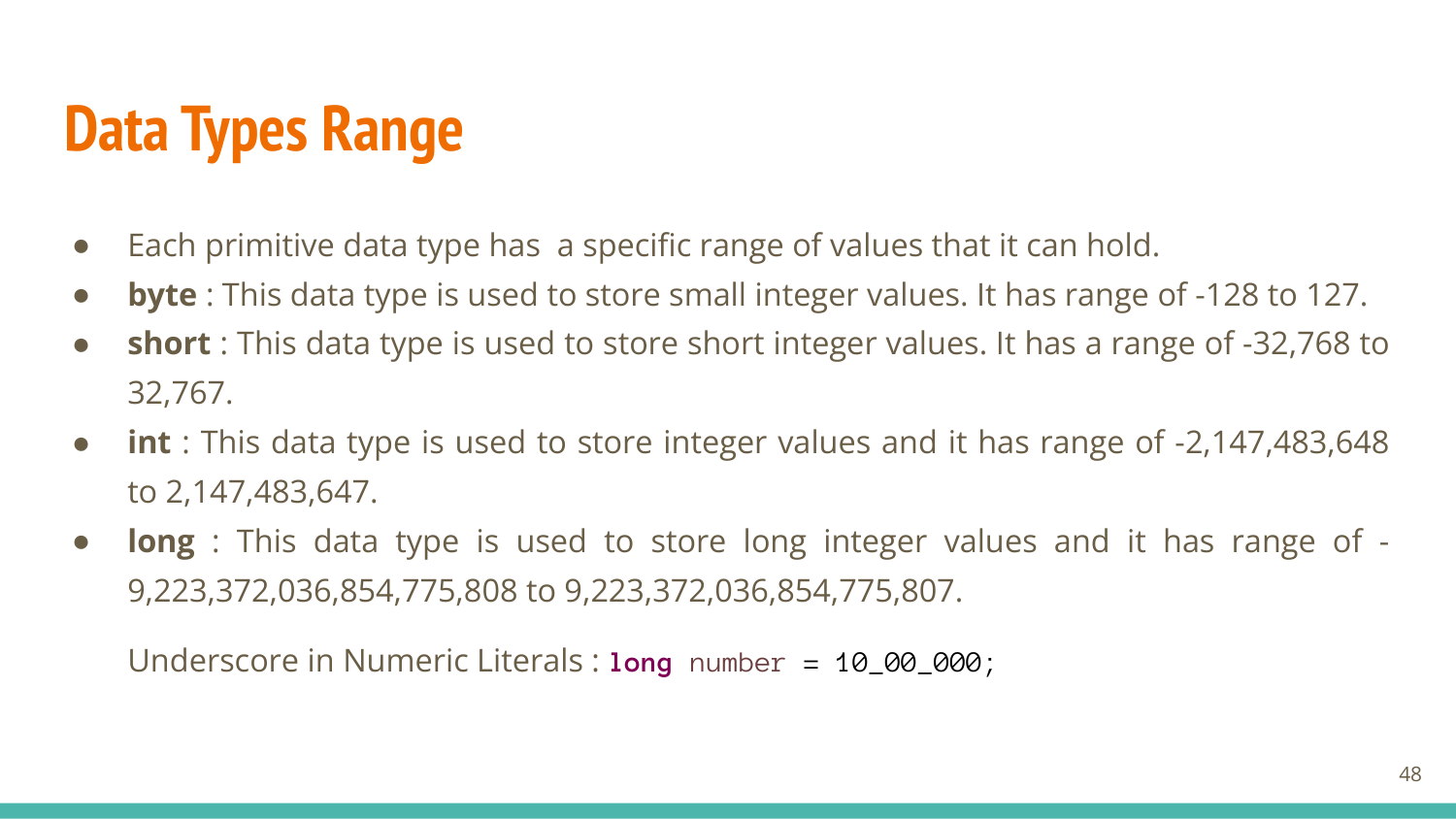

# Data Types Range
Each primitive data type has  a specific range of values that it can hold.
byte : This data type is used to store small integer values. It has range of -128 to 127.
short : This data type is used to store short integer values. It has a range of -32,768 to 32,767.
int : This data type is used to store integer values and it has range of -2,147,483,648 to 2,147,483,647.
long : This data type is used to store long integer values and it has range of -9,223,372,036,854,775,808 to 9,223,372,036,854,775,807.
Underscore in Numeric Literals : long number = 10_00_000;
48